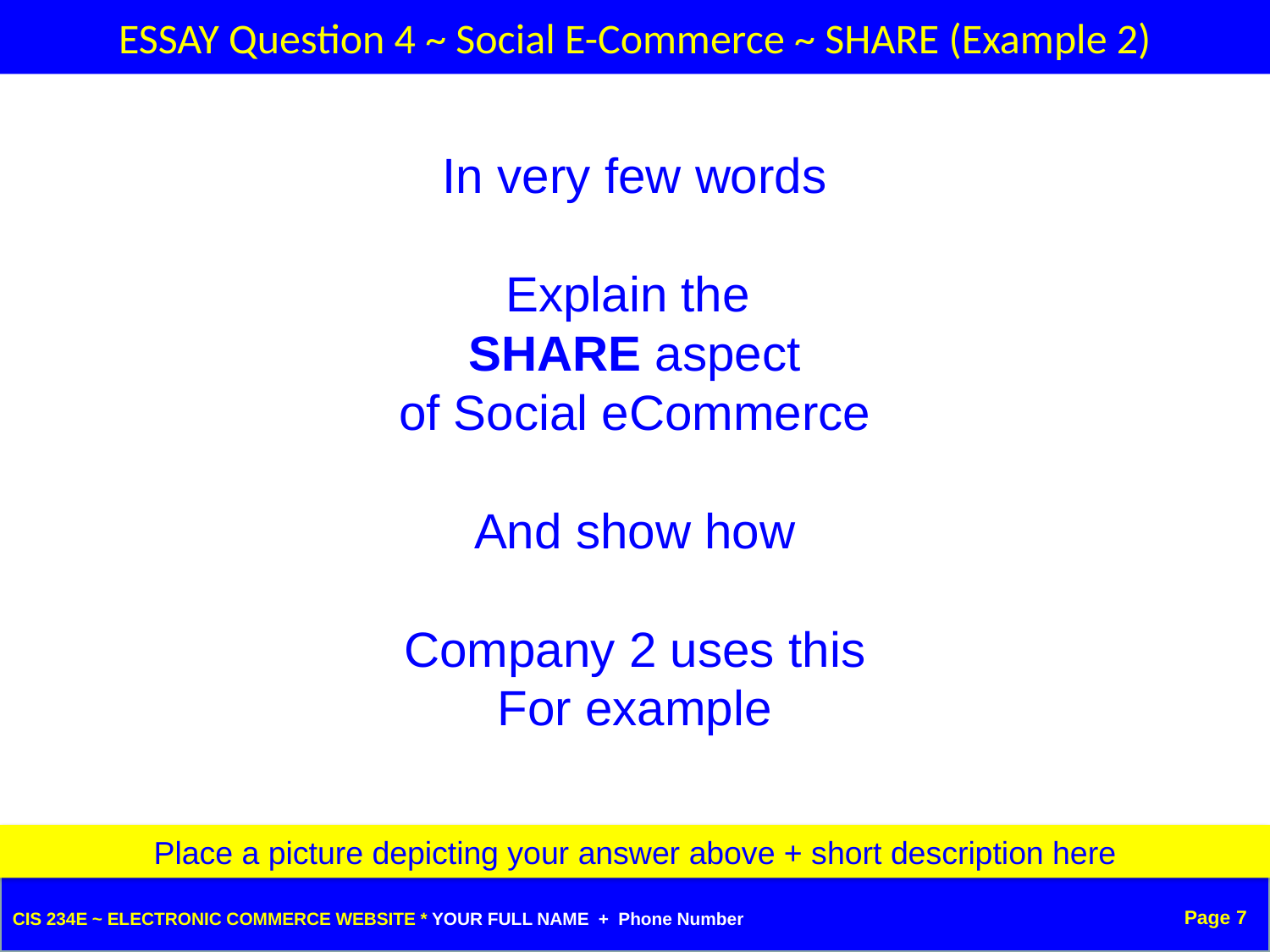

ESSAY Question 4 ~ Social E-Commerce ~ SHARE (Example 2)
In very few words

Explain the
SHARE aspect
of Social eCommerce

And show how

Company 2 uses this
For example
Place a picture depicting your answer above + short description here
Page 7
CIS 234E ~ ELECTRONIC COMMERCE WEBSITE * YOUR FULL NAME  +  Phone Number